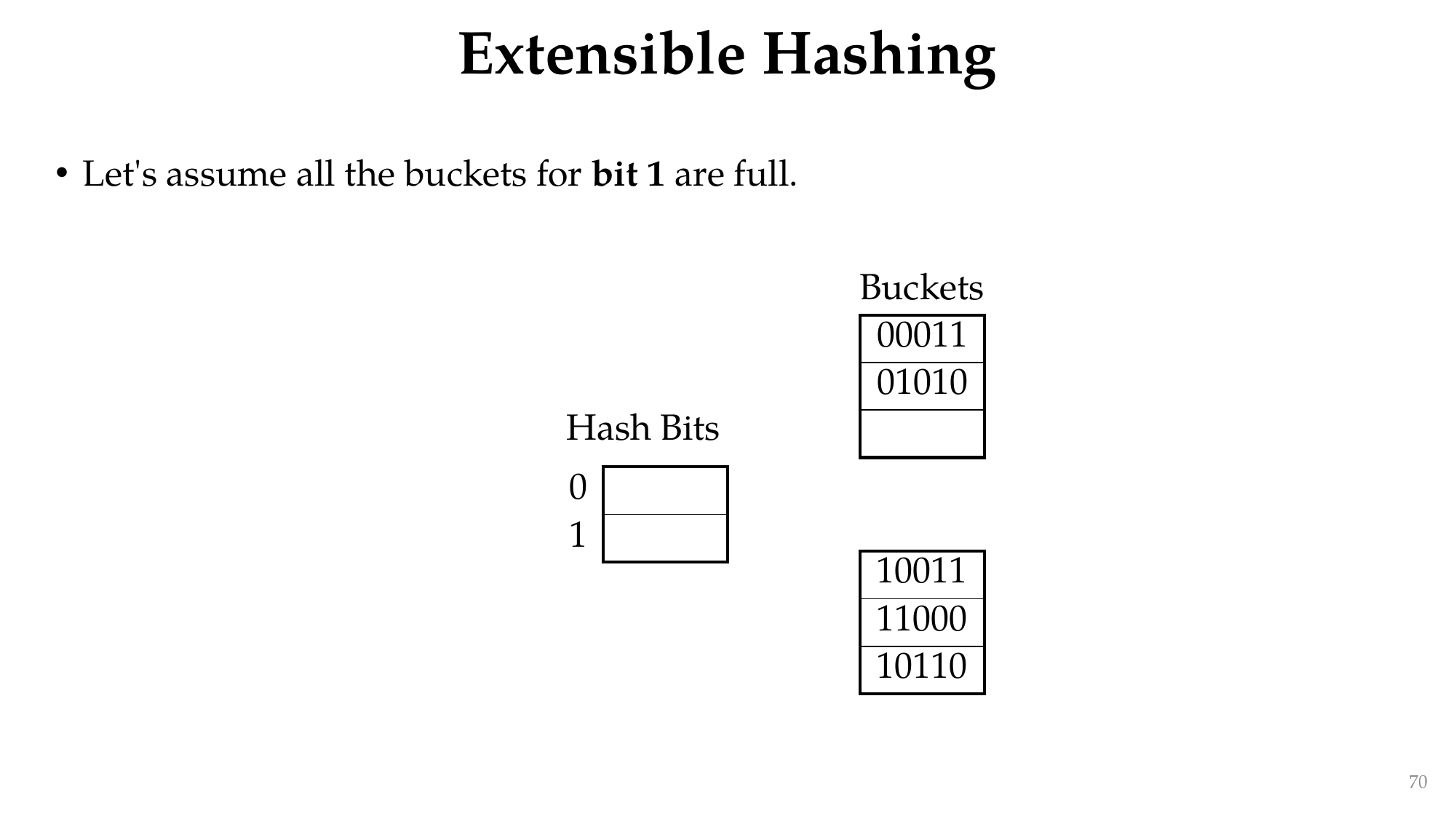

# Extensible Hashing
Let's assume all the buckets for bit 1 are full.
Buckets
| 00011 |
| --- |
| 01010 |
|  |
Hash Bits
|  |
| --- |
|  |
| 0 |
| --- |
| 1 |
| 10011 |
| --- |
| 11000 |
| 10110 |
70